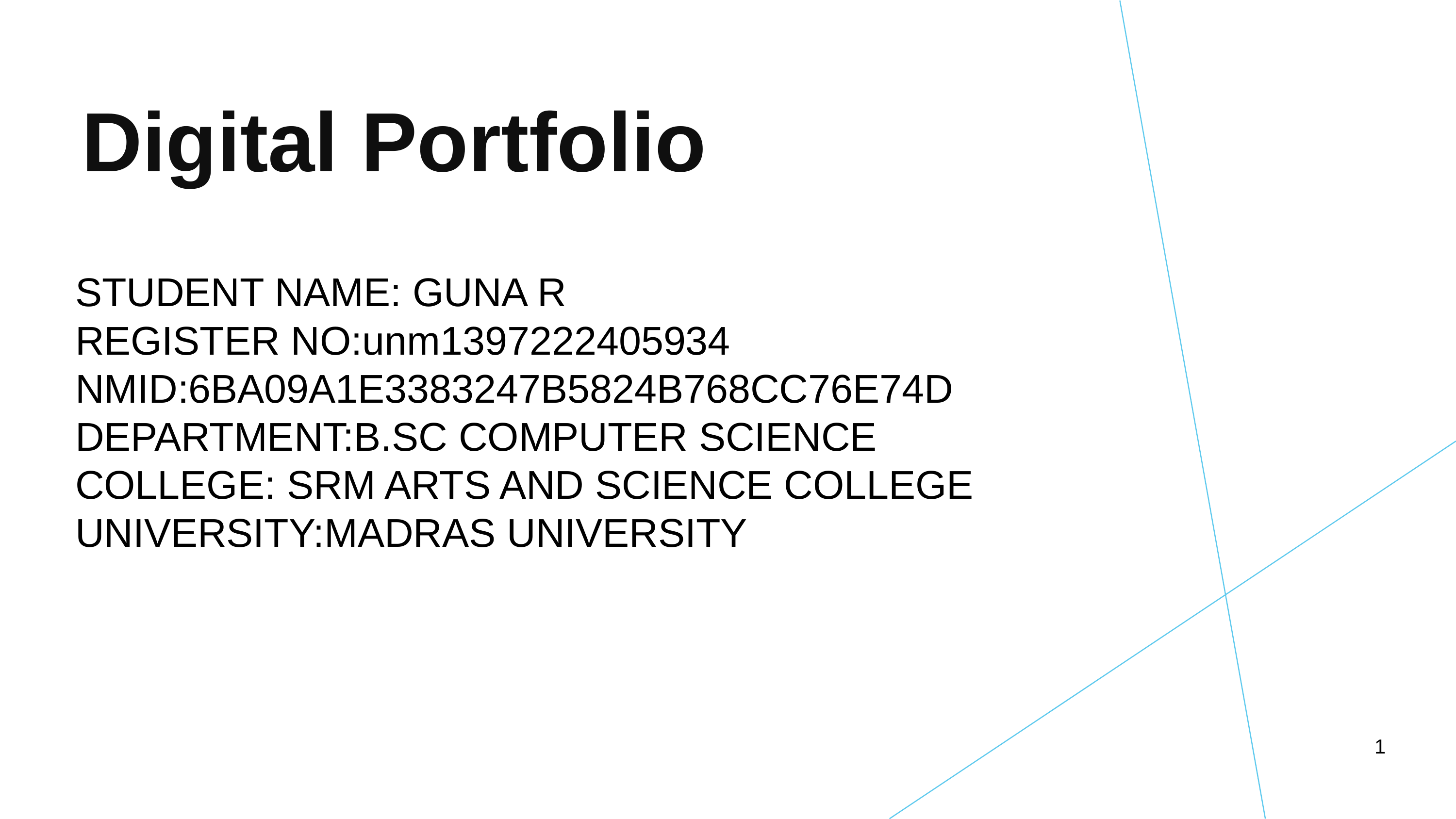

Digital Portfolio

STUDENT NAME: GUNA R
REGISTER NO:unm1397222405934  NMID:6BA09A1E3383247B5824B768CC76E74D
DEPARTMENT:B.SC COMPUTER SCIENCE
COLLEGE: SRM ARTS AND SCIENCE COLLEGE
UNIVERSITY:MADRAS UNIVERSITY

1